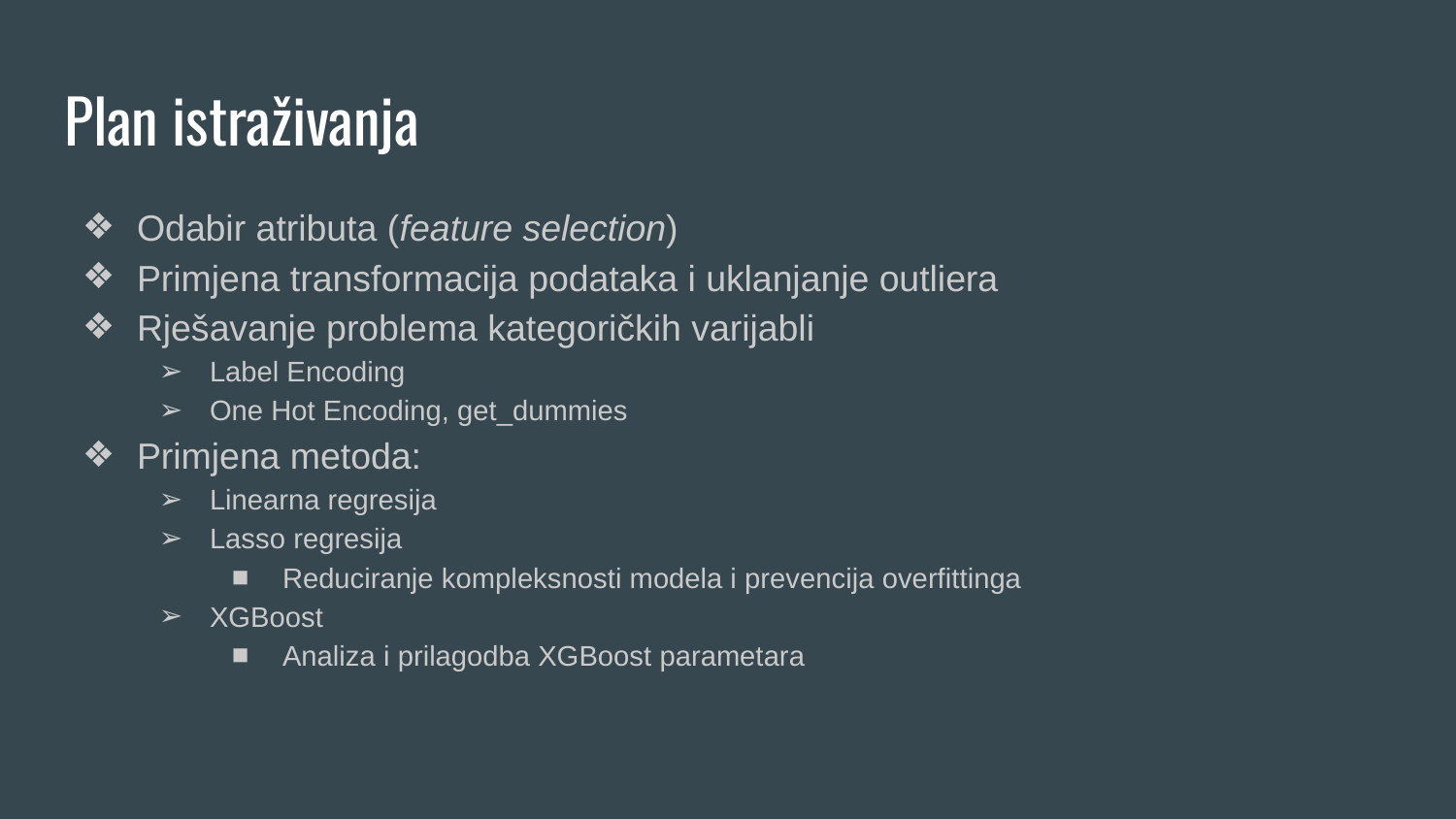

# Plan istraživanja
Odabir atributa (feature selection)
Primjena transformacija podataka i uklanjanje outliera
Rješavanje problema kategoričkih varijabli
Label Encoding
One Hot Encoding, get_dummies
Primjena metoda:
Linearna regresija
Lasso regresija
Reduciranje kompleksnosti modela i prevencija overfittinga
XGBoost
Analiza i prilagodba XGBoost parametara